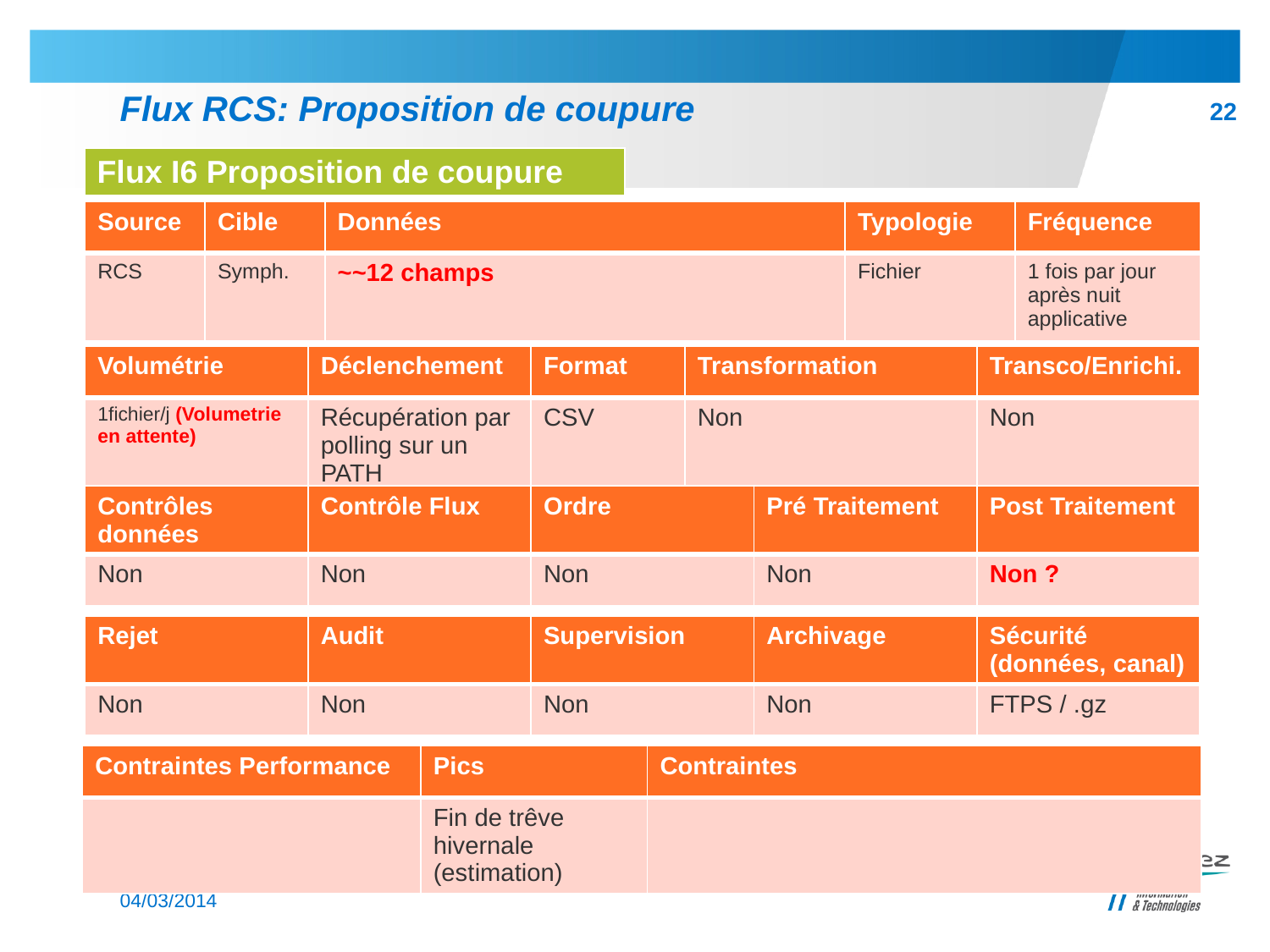

# Flux RCS: Proposition de coupure
22
| Flux I6 Proposition de coupure |
| --- |
| Source | Cible | Données | Typologie | Fréquence |
| --- | --- | --- | --- | --- |
| RCS | Symph. | ~~12 champs | Fichier | 1 fois par jour après nuit applicative |
| Volumétrie | Déclenchement | Format | Transformation | Transco/Enrichi. |
| --- | --- | --- | --- | --- |
| 1fichier/j (Volumetrie en attente) | Récupération par polling sur un PATH | CSV | Non | Non |
| Contrôles données | Contrôle Flux | Ordre | Pré Traitement | Post Traitement |
| --- | --- | --- | --- | --- |
| Non | Non | Non | Non | Non ? |
| Rejet | Audit | Supervision | Archivage | Sécurité (données, canal) |
| --- | --- | --- | --- | --- |
| Non | Non | Non | Non | FTPS / .gz |
| Contraintes Performance | Pics | Contraintes |
| --- | --- | --- |
|  | Fin de trêve hivernale (estimation) |  |
04/03/2014